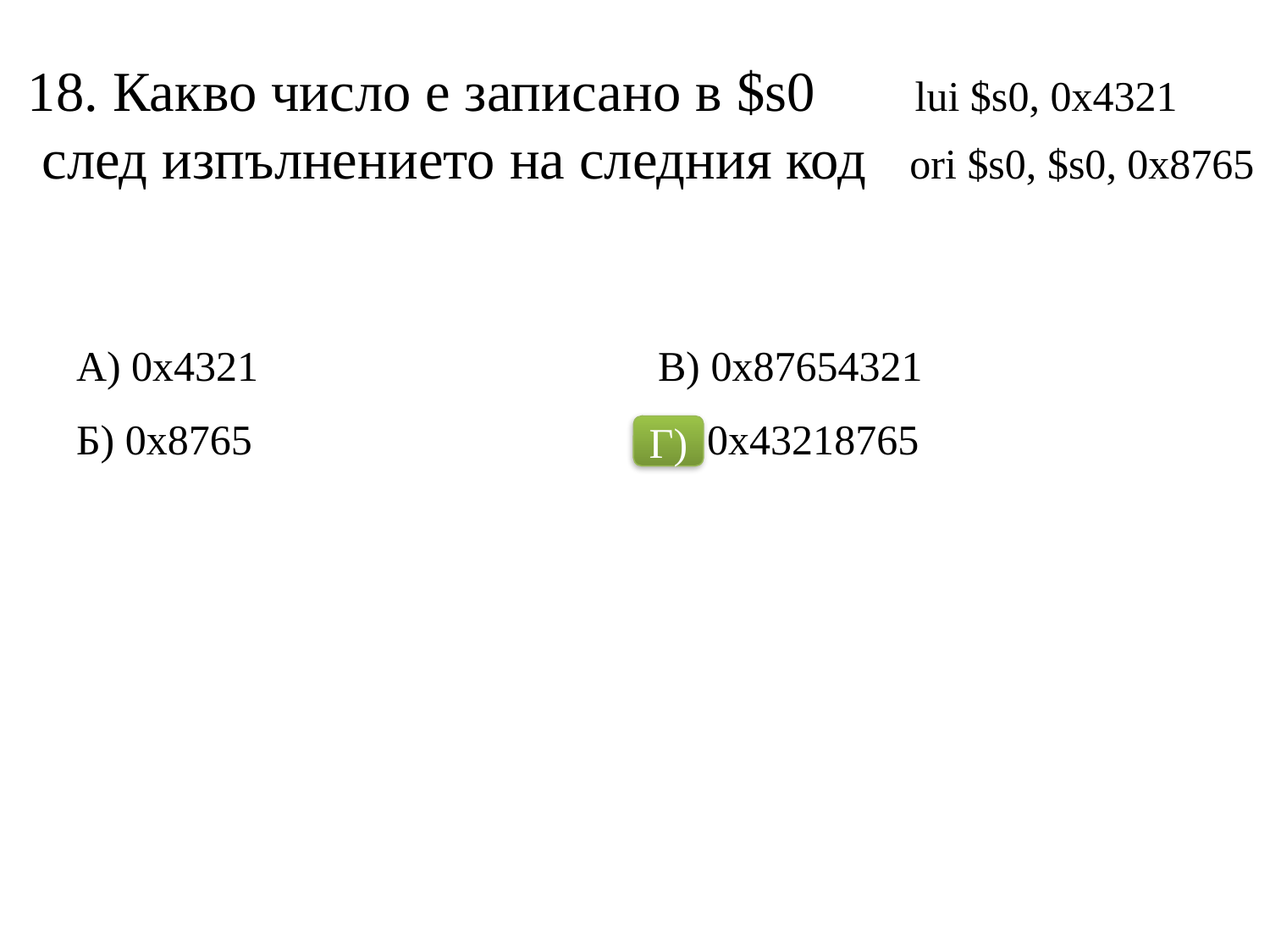

# 18. Какво число е записано в $s0       lui $s0, 0x4321 след изпълнението на следния код   ori $s0, $s0, 0x8765
А) 0x4321
В) 0x87654321
Б) 0x8765
Г) 0x43218765

Г)